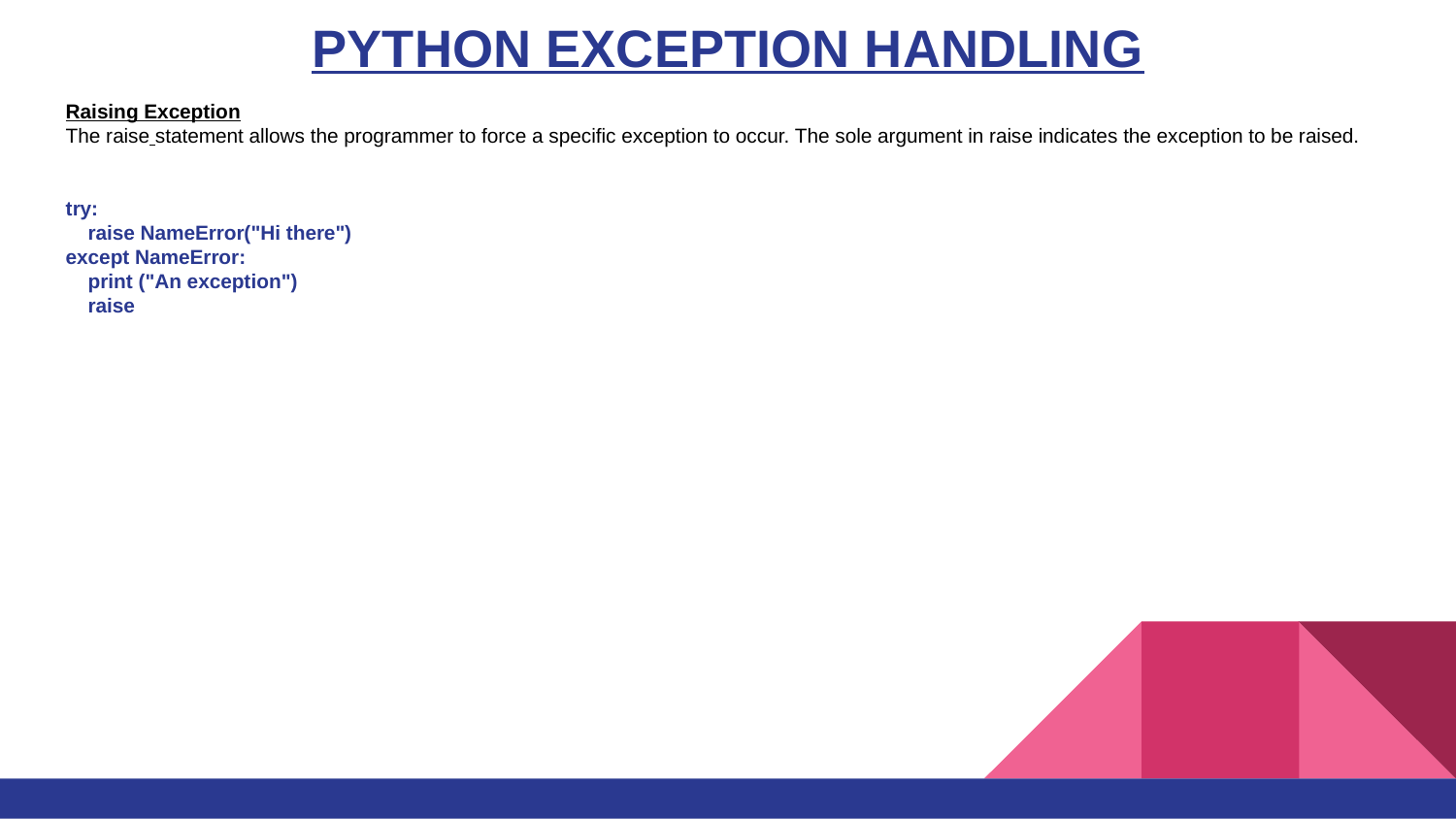

# PYTHON EXCEPTION HANDLING
Raising Exception
The raise statement allows the programmer to force a specific exception to occur. The sole argument in raise indicates the exception to be raised.

try:
    raise NameError("Hi there")
except NameError:
    print ("An exception")
    raise